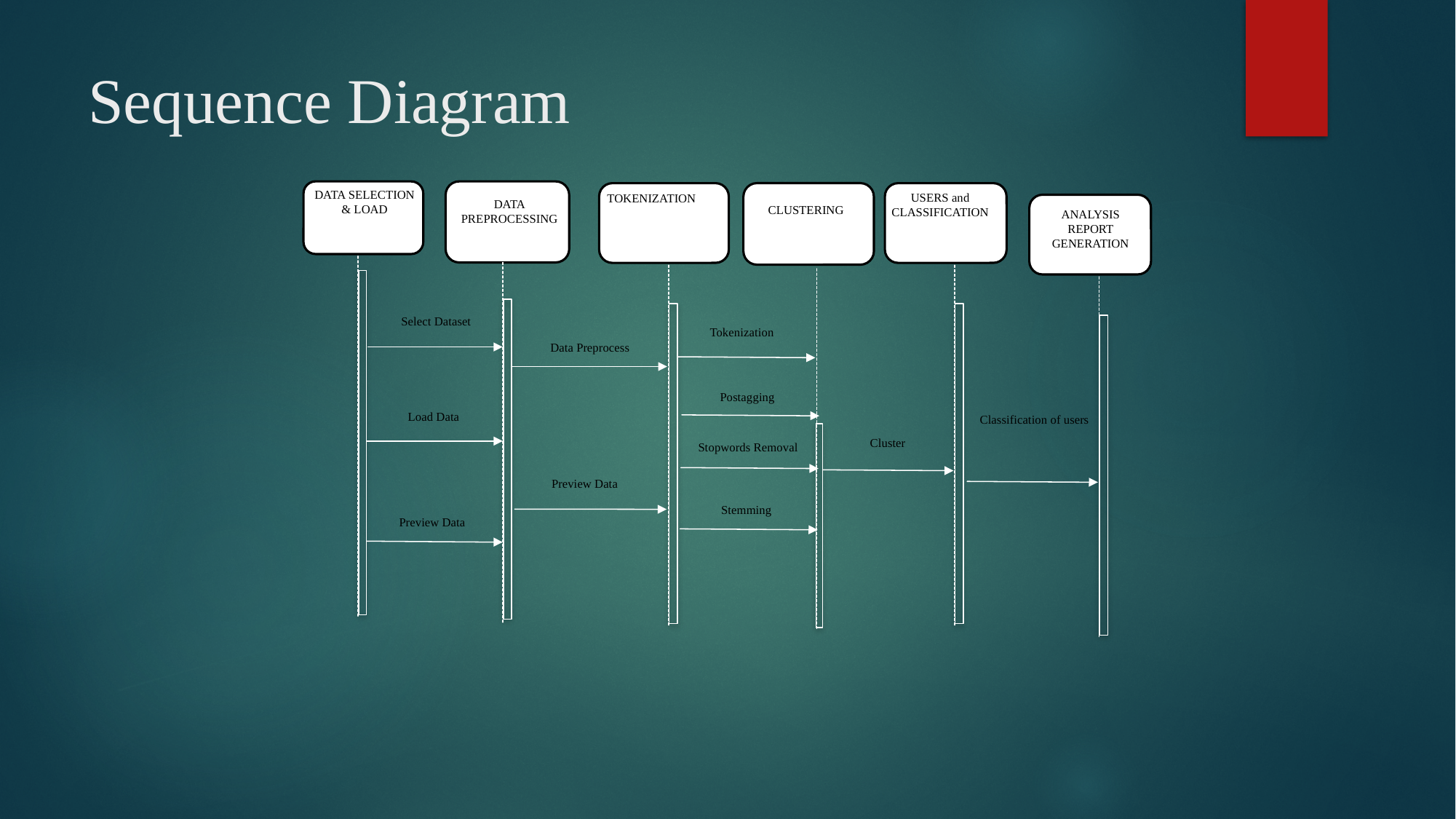

# Sequence Diagram

DATA SELECTION & LOAD

DATA PREPROCESSING

TOKENIZATION

USERS and CLASSIFICATION

CLUSTERING

Select Dataset
Tokenization
Data Preprocess
Load Data
Cluster
Preview Data
Preview Data

ANALYSIS REPORT GENERATION

Postagging
Classification of users
Stopwords Removal
Stemming